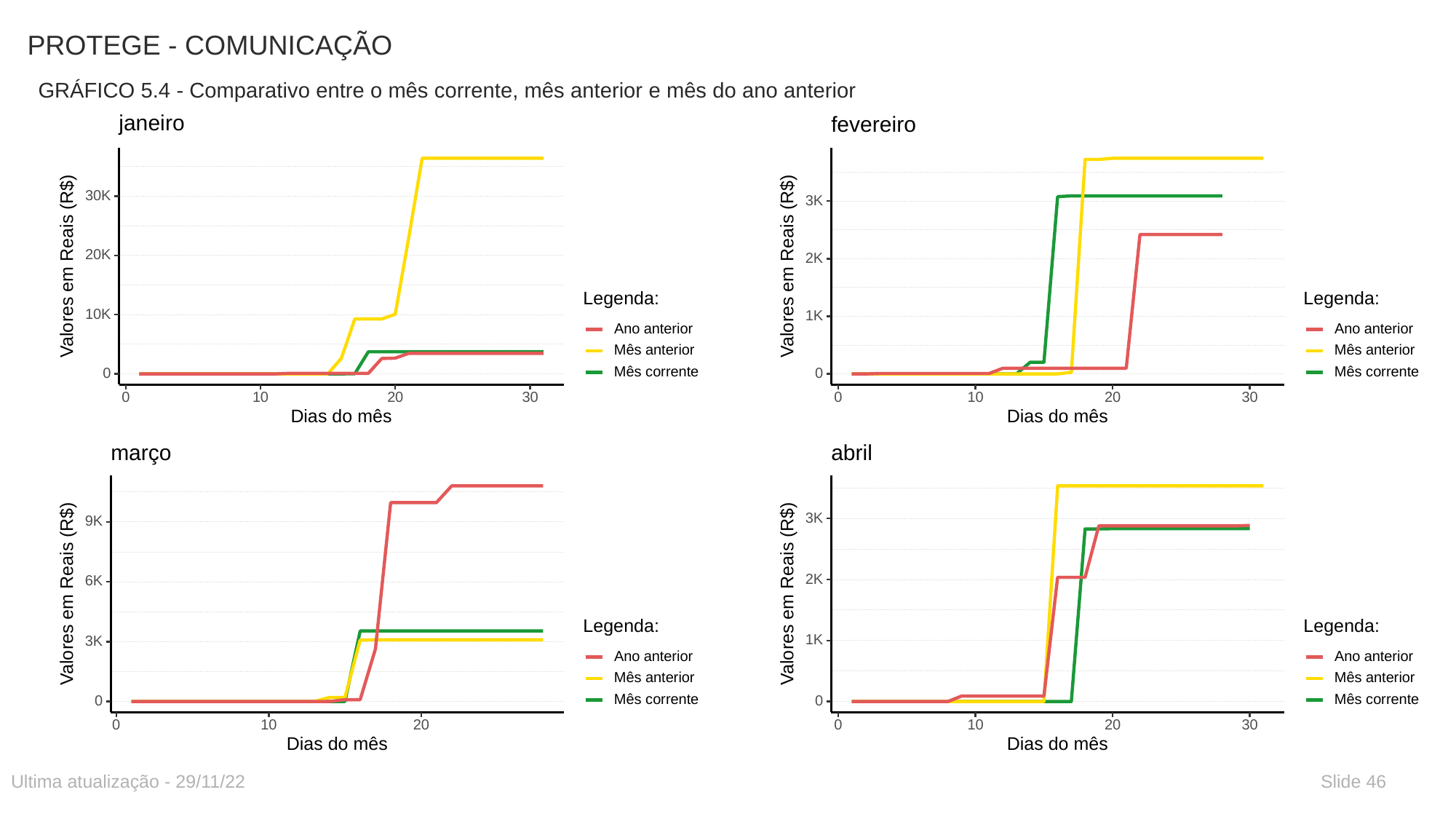

# PROTEGE - COMUNICAÇÃO
GRÁFICO 5.4 - Comparativo entre o mês corrente, mês anterior e mês do ano anterior

janeiro

30K

20K

 Valores em Reais (R$)

Legenda:

10K

Ano anterior

Mês anterior

Mês corrente
0

30
0
10
20
Dias do mês

fevereiro

3K

2K
 Valores em Reais (R$)

Legenda:

1K

Ano anterior

Mês anterior

Mês corrente
0

30
0
10
20
Dias do mês

março

9K

6K

 Valores em Reais (R$)

Legenda:

3K

Ano anterior

Mês anterior

Mês corrente
0

0
10
20
Dias do mês

abril

3K

2K

 Valores em Reais (R$)

Legenda:

1K

Ano anterior

Mês anterior

Mês corrente
0

30
0
10
20
Dias do mês
Ultima atualização - 29/11/22
Slide 46